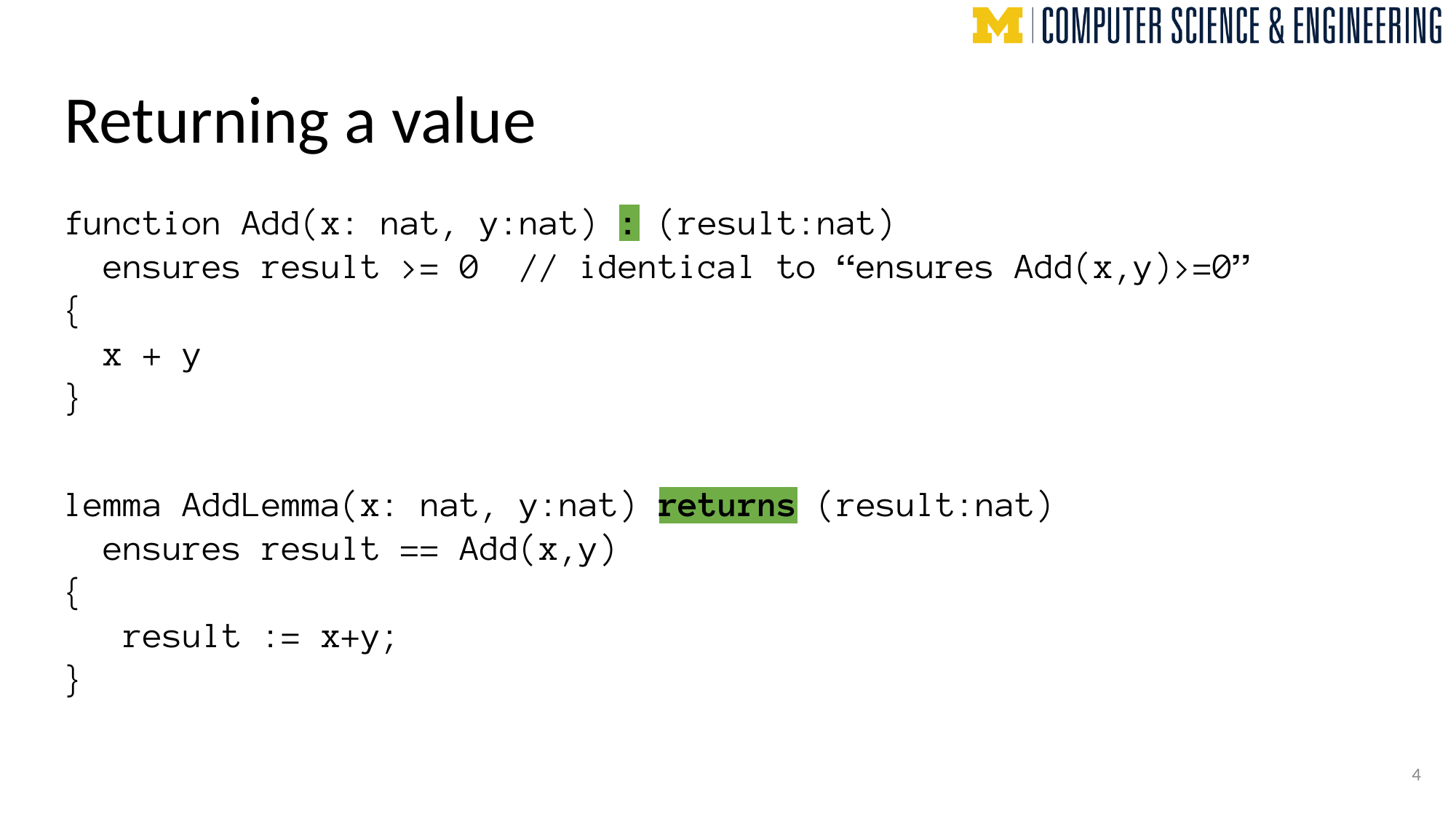

# Returning a value
function Add(x: nat, y:nat) : (result:nat)
  ensures result >= 0  // identical to “ensures Add(x,y)>=0”
{
  x + y
}

lemma AddLemma(x: nat, y:nat) returns (result:nat)
  ensures result == Add(x,y)
{
   result := x+y;
}
4